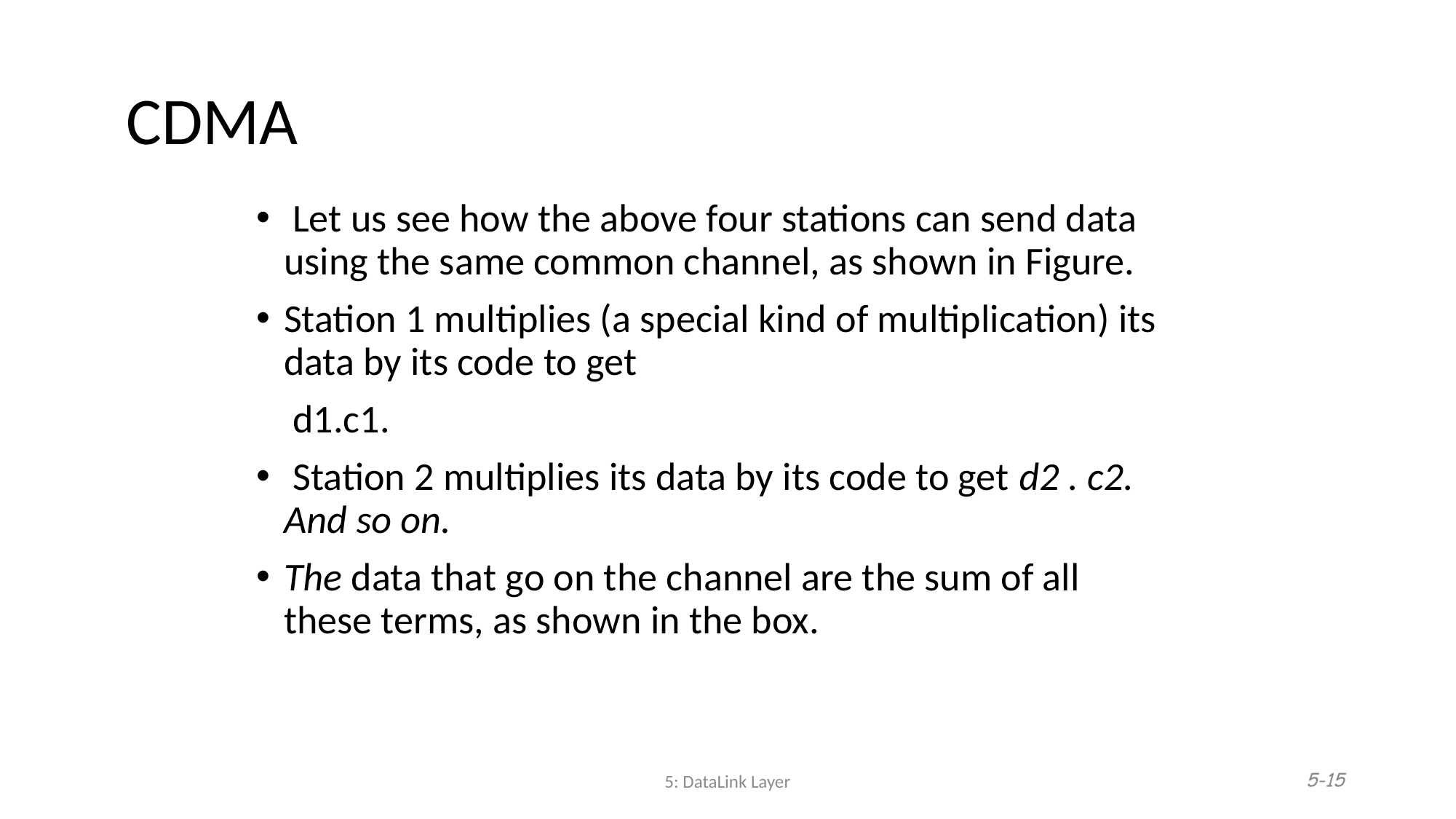

# CDMA
 Let us see how the above four stations can send data using the same common channel, as shown in Figure.
Station 1 multiplies (a special kind of multiplication) its data by its code to get
	 d1.c1.
 Station 2 multiplies its data by its code to get d2 . c2. And so on.
The data that go on the channel are the sum of all these terms, as shown in the box.
5: DataLink Layer
5-15